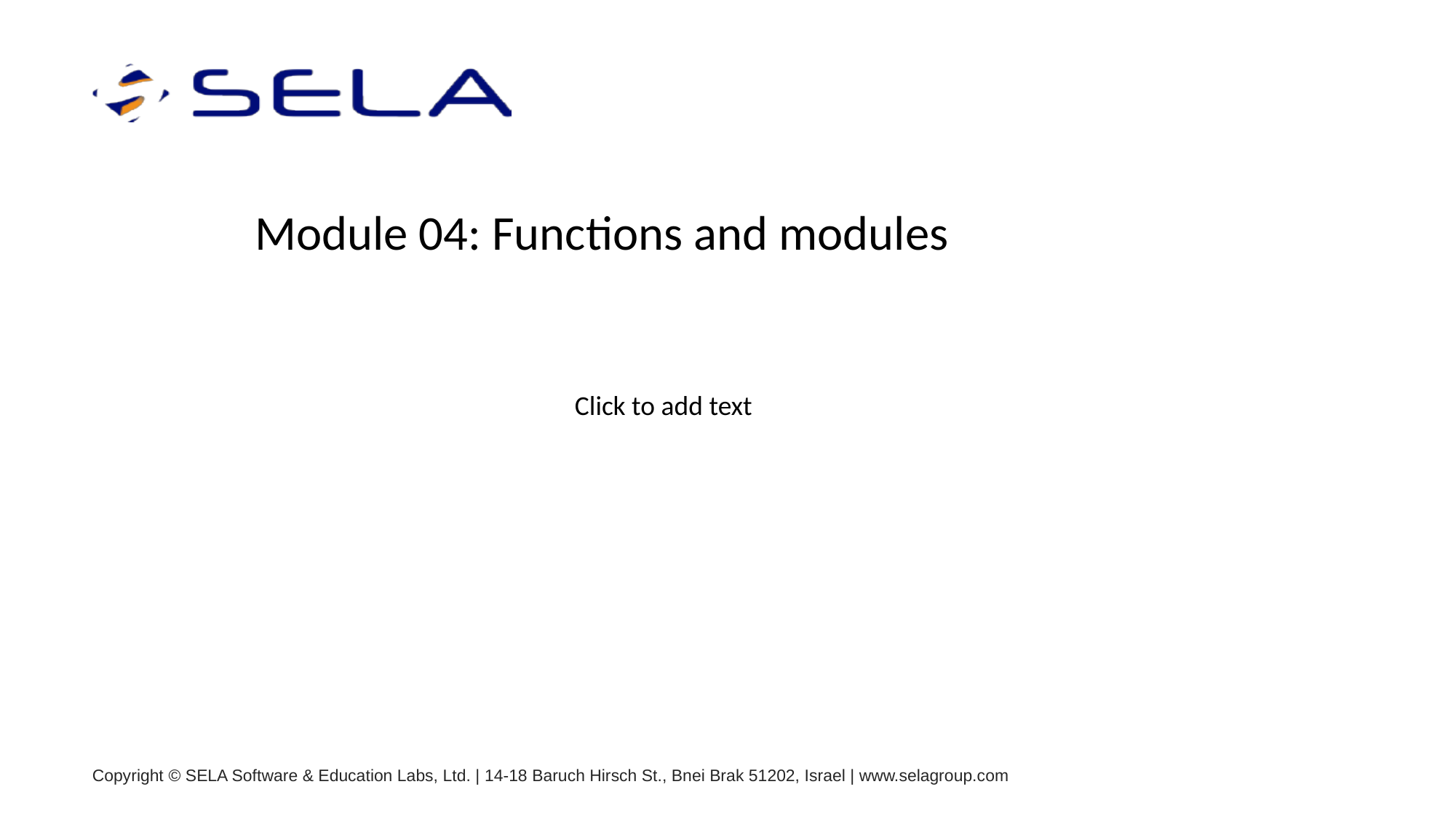

# Module 04: Functions and modules
Click to add text